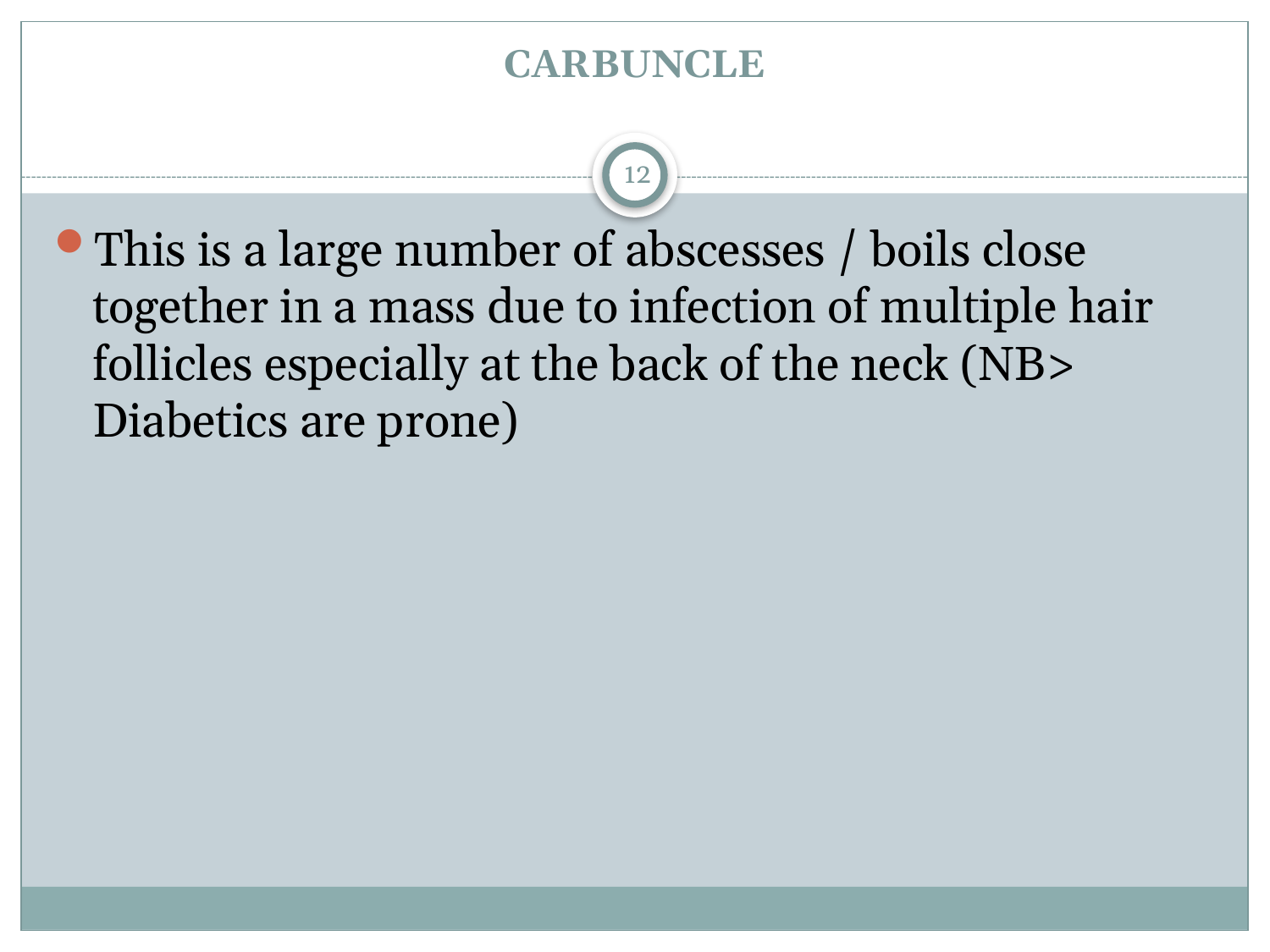

# CARBUNCLE
12
This is a large number of abscesses / boils close together in a mass due to infection of multiple hair follicles especially at the back of the neck (NB>  Diabetics are prone)